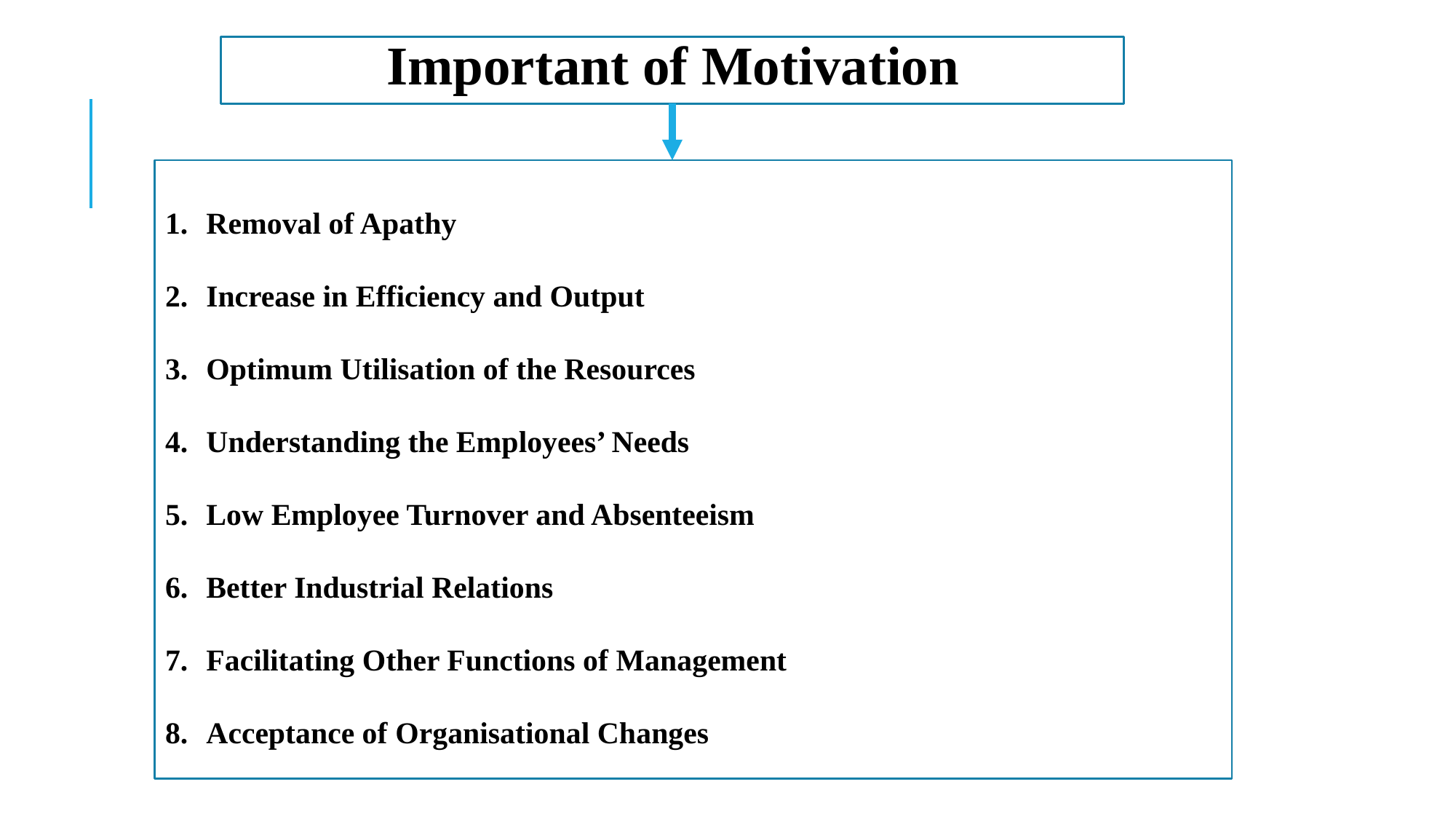

Important of Motivation

Removal of Apathy
Increase in Efficiency and Output
Optimum Utilisation of the Resources
Understanding the Employees’ Needs
Low Employee Turnover and Absenteeism
Better Industrial Relations
Facilitating Other Functions of Management
Acceptance of Organisational Changes